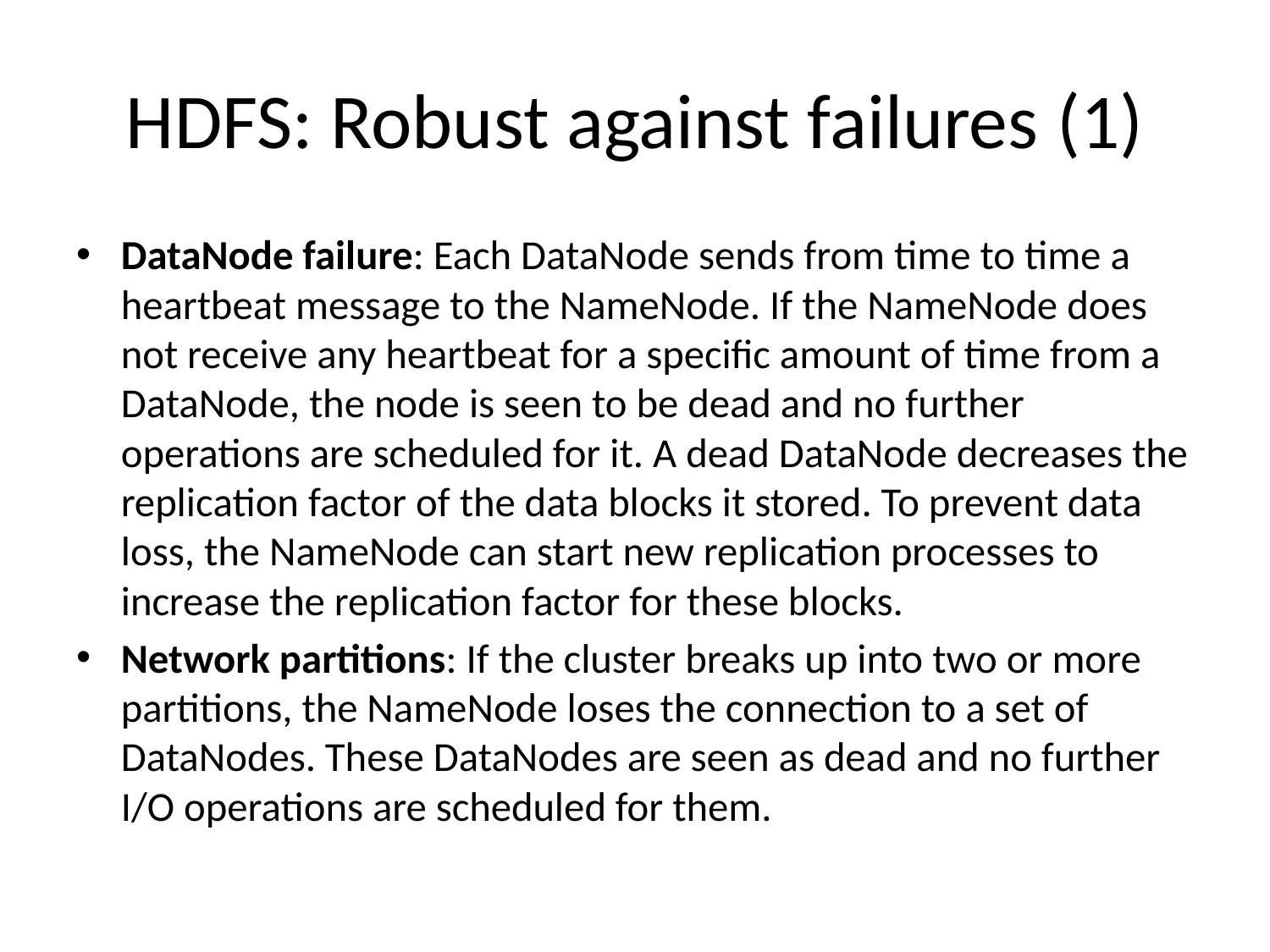

# HDFS: Robust against failures (1)
DataNode failure: Each DataNode sends from time to time a heartbeat message to the NameNode. If the NameNode does not receive any heartbeat for a specific amount of time from a DataNode, the node is seen to be dead and no further operations are scheduled for it. A dead DataNode decreases the replication factor of the data blocks it stored. To prevent data loss, the NameNode can start new replication processes to increase the replication factor for these blocks.
Network partitions: If the cluster breaks up into two or more partitions, the NameNode loses the connection to a set of DataNodes. These DataNodes are seen as dead and no further I/O operations are scheduled for them.